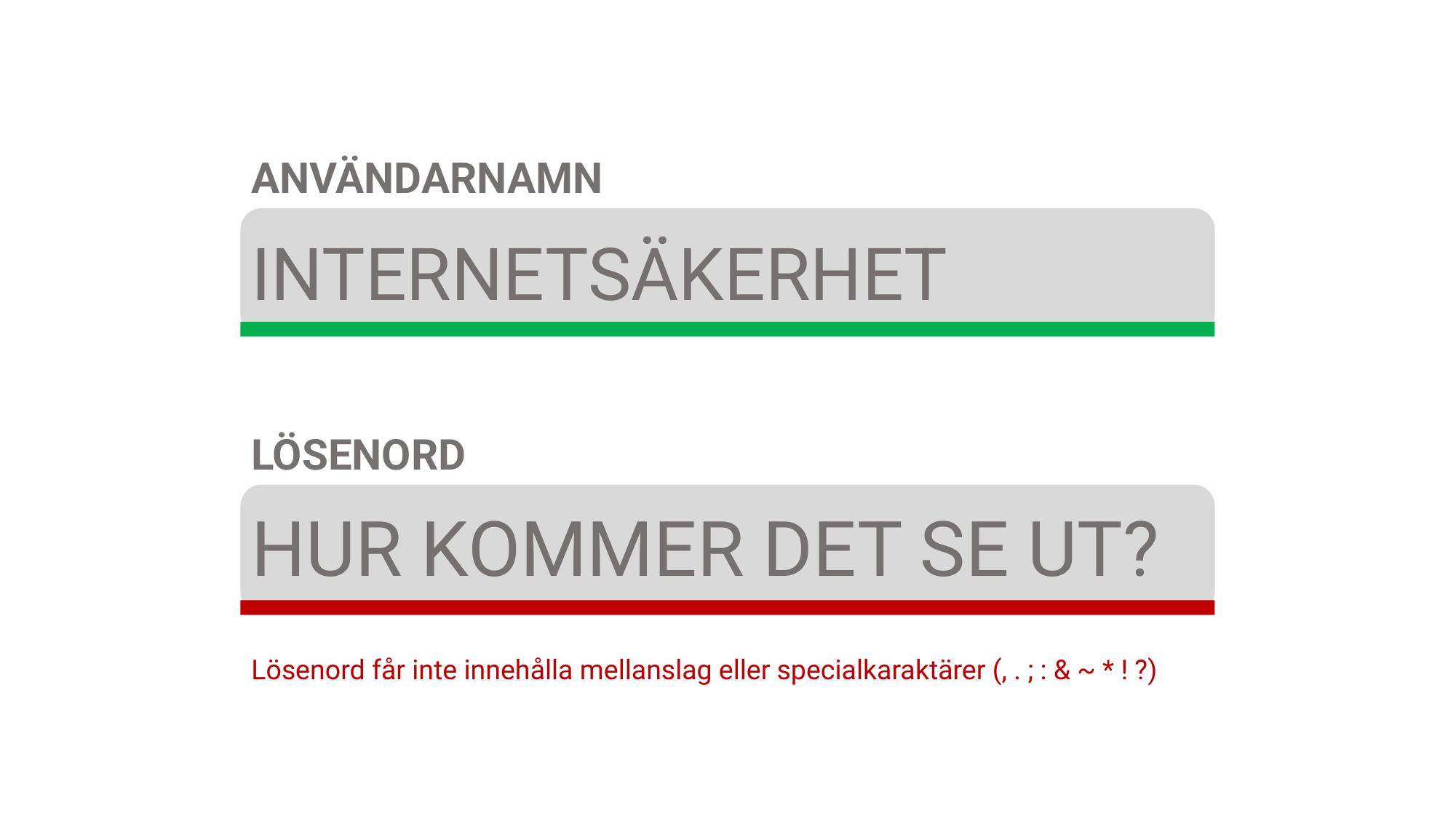

ANVÄNDARNAMN

# INTERNETSÄKERHET

LÖSENORD

HUR KOMMER DET SE UT?

Lösenord får inte innehålla mellanslag eller specialkaraktärer (, . ; : & ~ * ! ?)